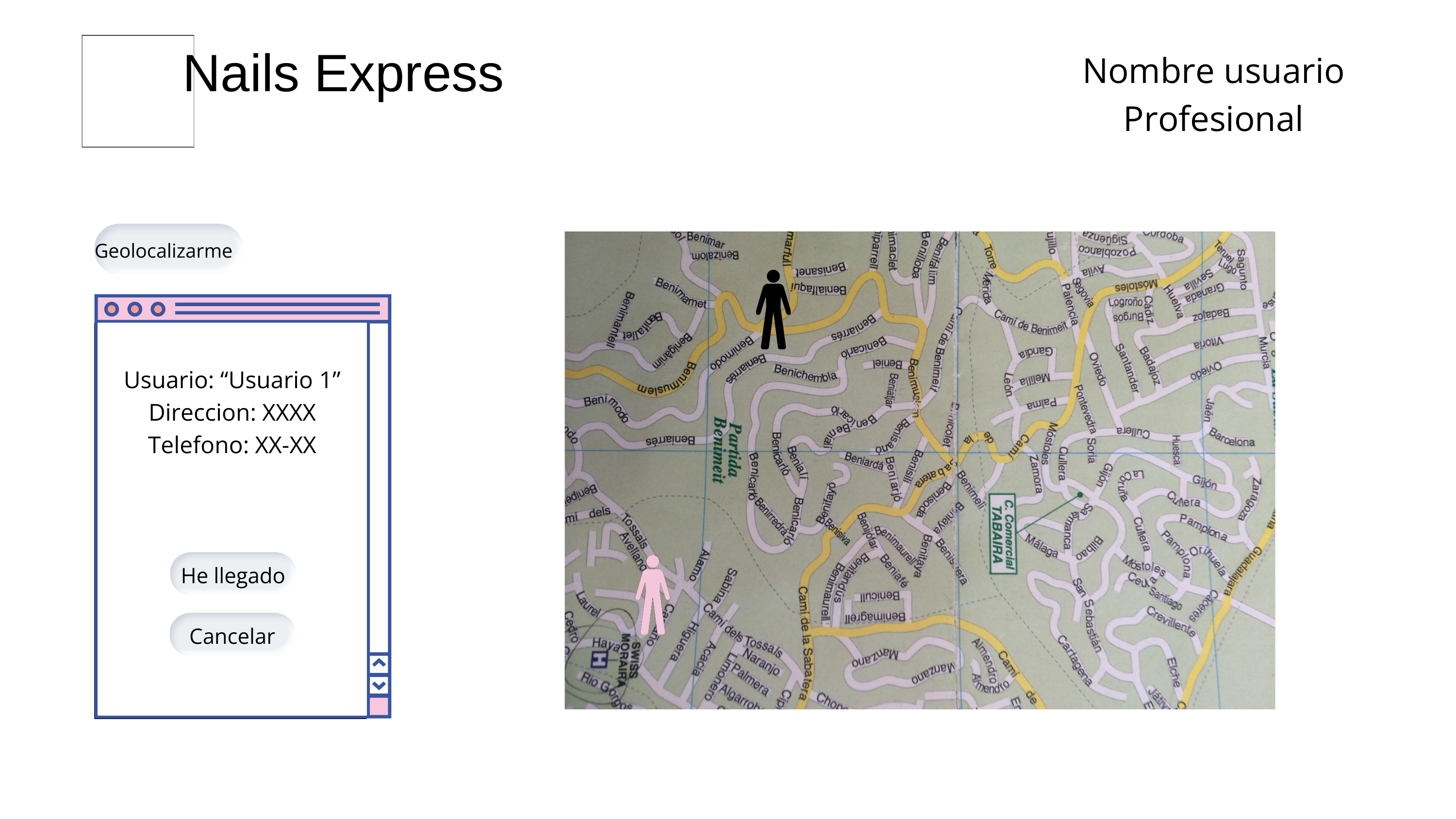

Nails Express

Nombre usuario Profesional

Geolocalizarme

Usuario: “Usuario 1”
Direccion: XXXX
Telefono: XX-XX

He llegado

Cancelar